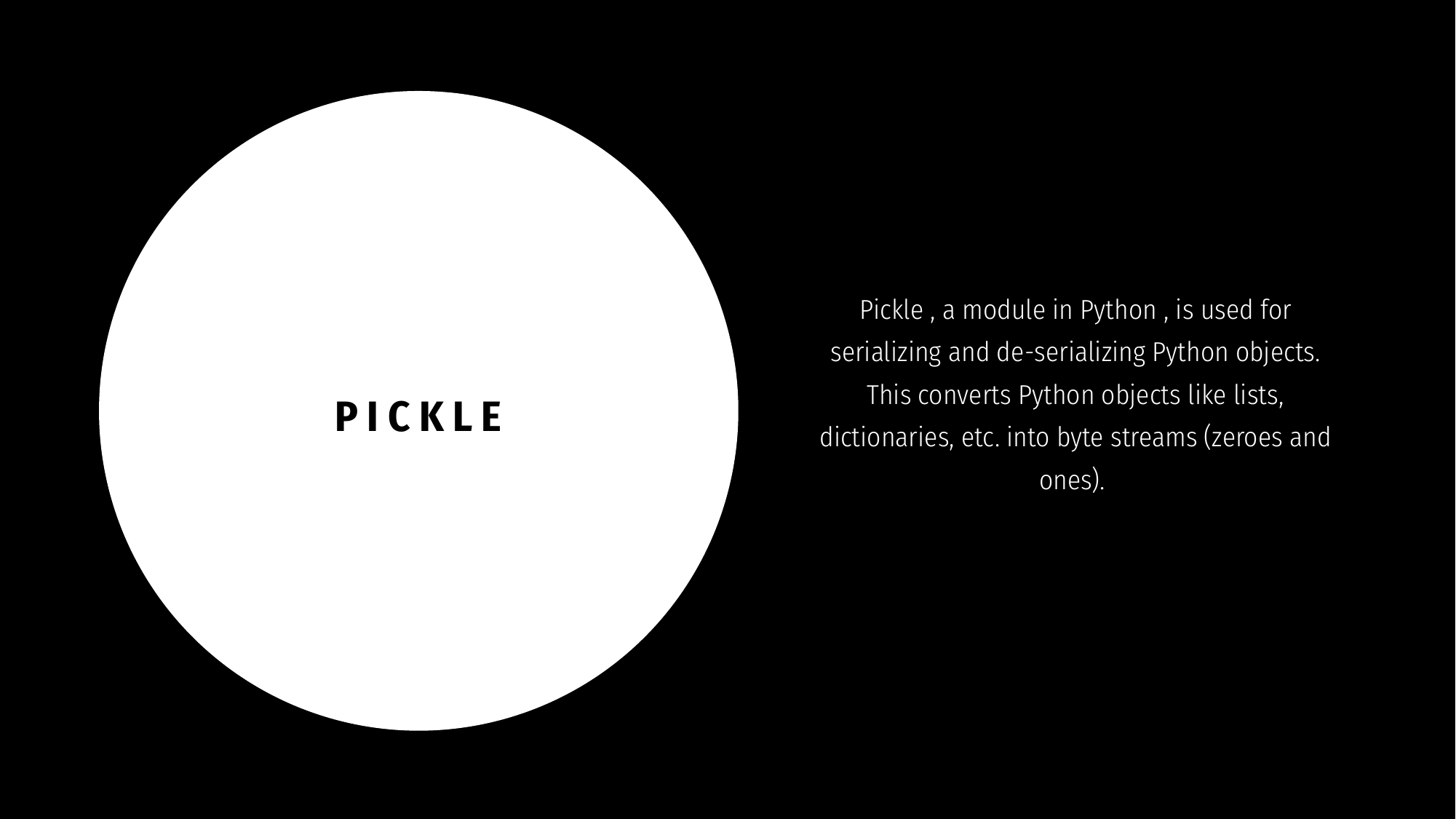

Pickle , a module in Python , is used for serializing and de-serializing Python objects. This converts Python objects like lists, dictionaries, etc. into byte streams (zeroes and ones).
# Pickle